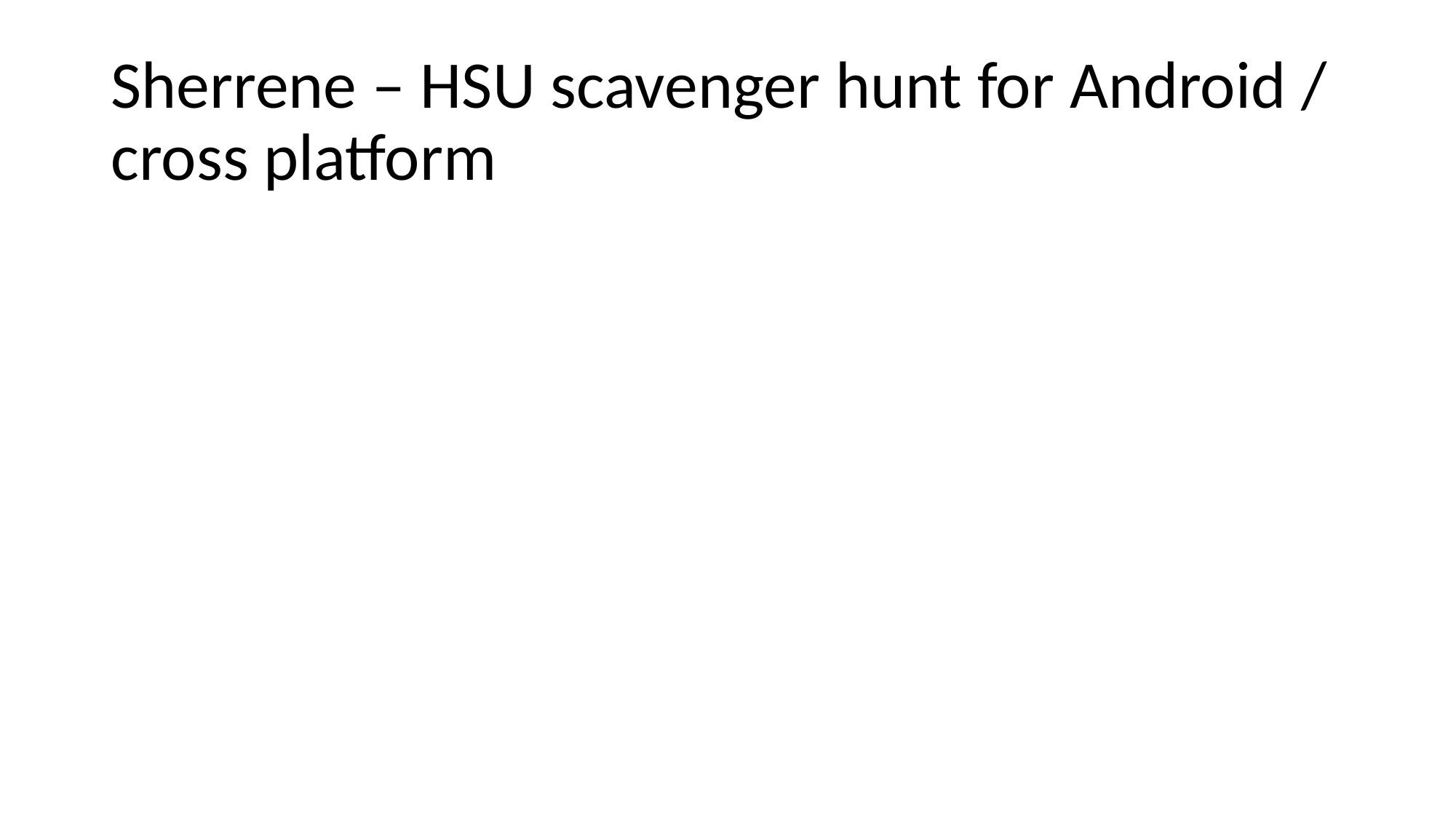

# Sherrene – HSU scavenger hunt for Android / cross platform